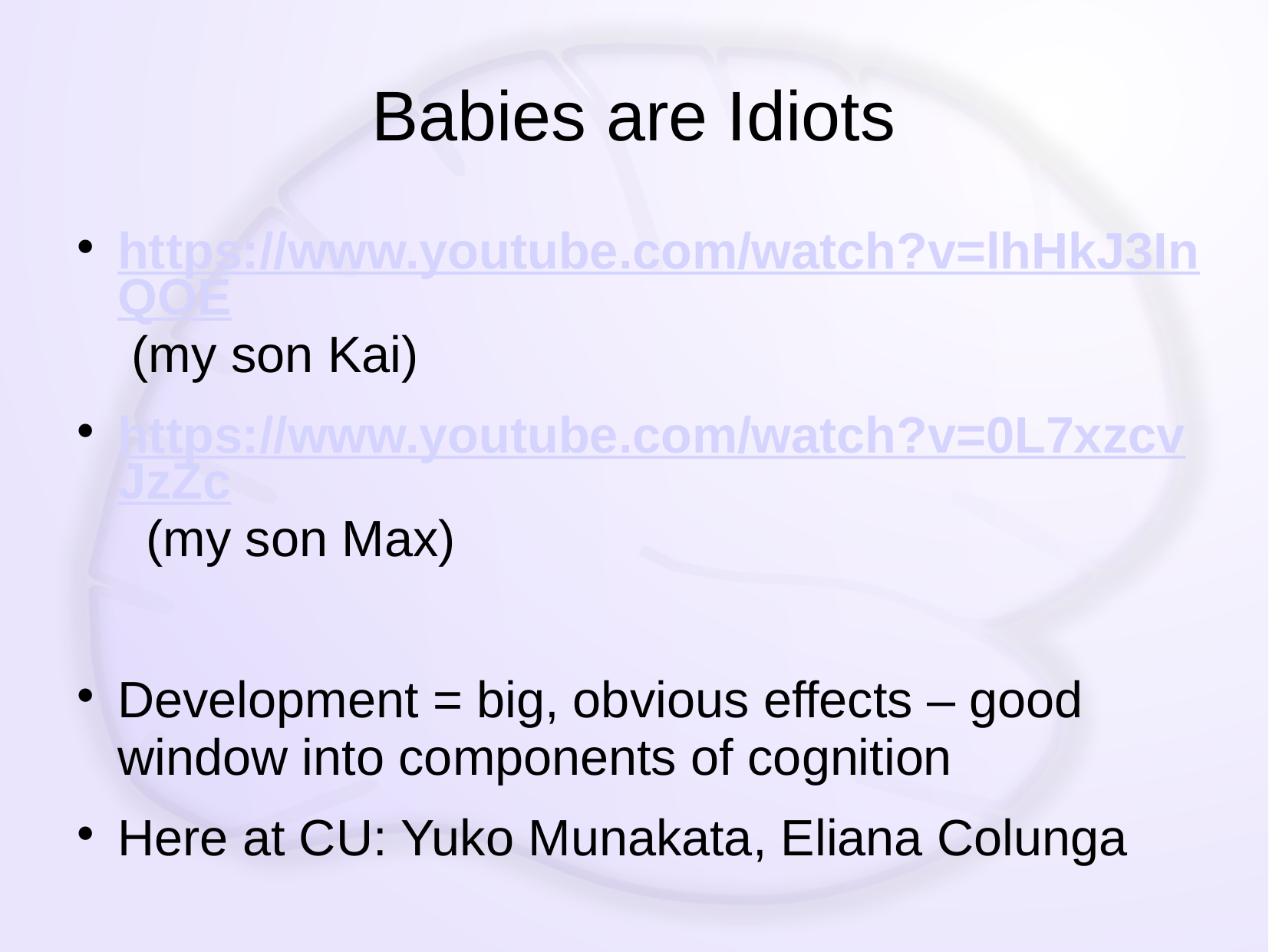

# Babies are Idiots
https://www.youtube.com/watch?v=lhHkJ3InQOE (my son Kai)
https://www.youtube.com/watch?v=0L7xzcvJzZc  (my son Max)

Development = big, obvious effects – good window into components of cognition
Here at CU: Yuko Munakata, Eliana Colunga